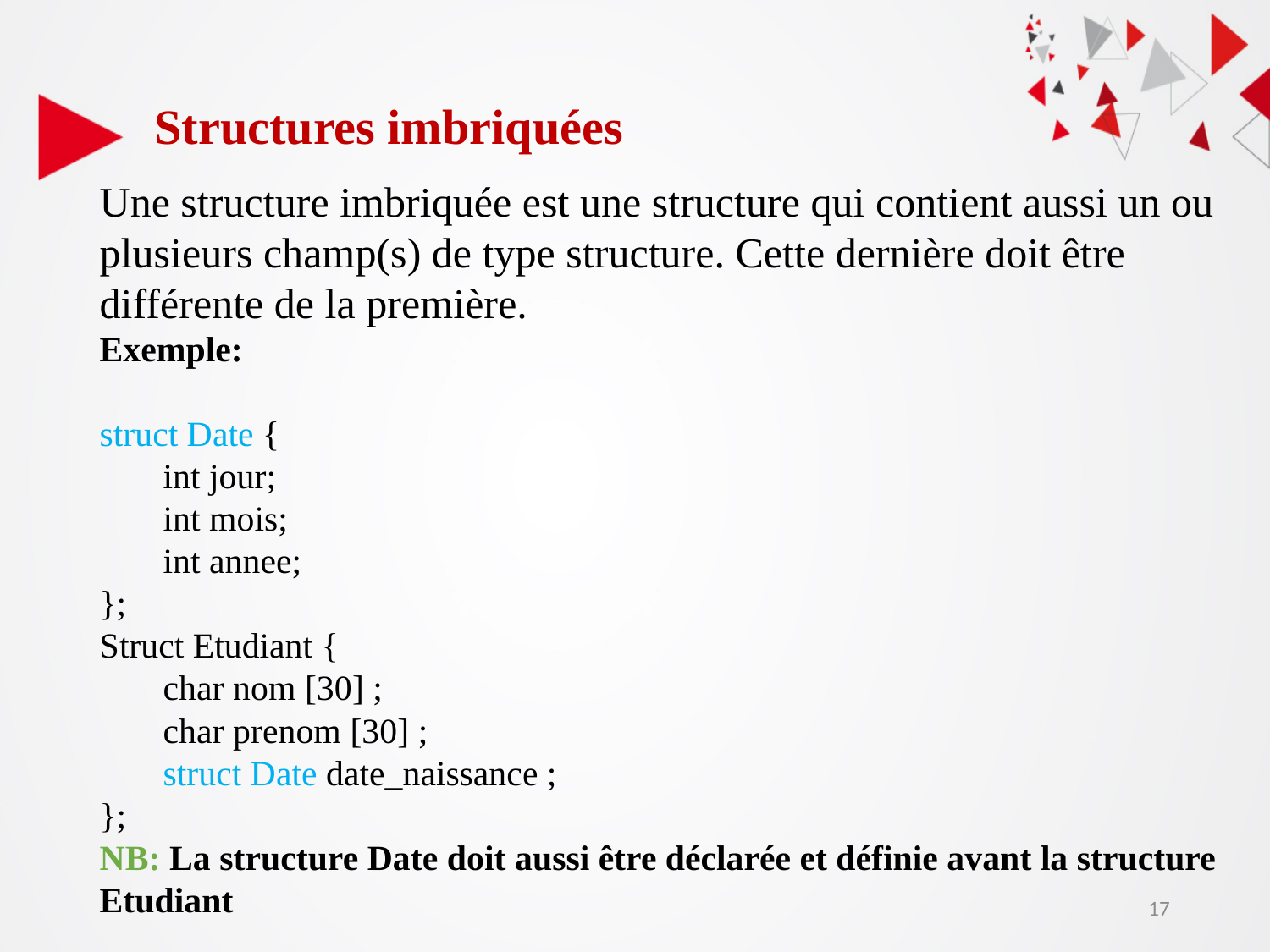

Structures imbriquées
Une structure imbriquée est une structure qui contient aussi un ou plusieurs champ(s) de type structure. Cette dernière doit être différente de la première.
Exemple:

struct Date {
int jour;
int mois;
int annee;
};
Struct Etudiant {
char nom [30] ;
char prenom [30] ;
struct Date date_naissance ;
};
NB: La structure Date doit aussi être déclarée et définie avant la structure Etudiant
17